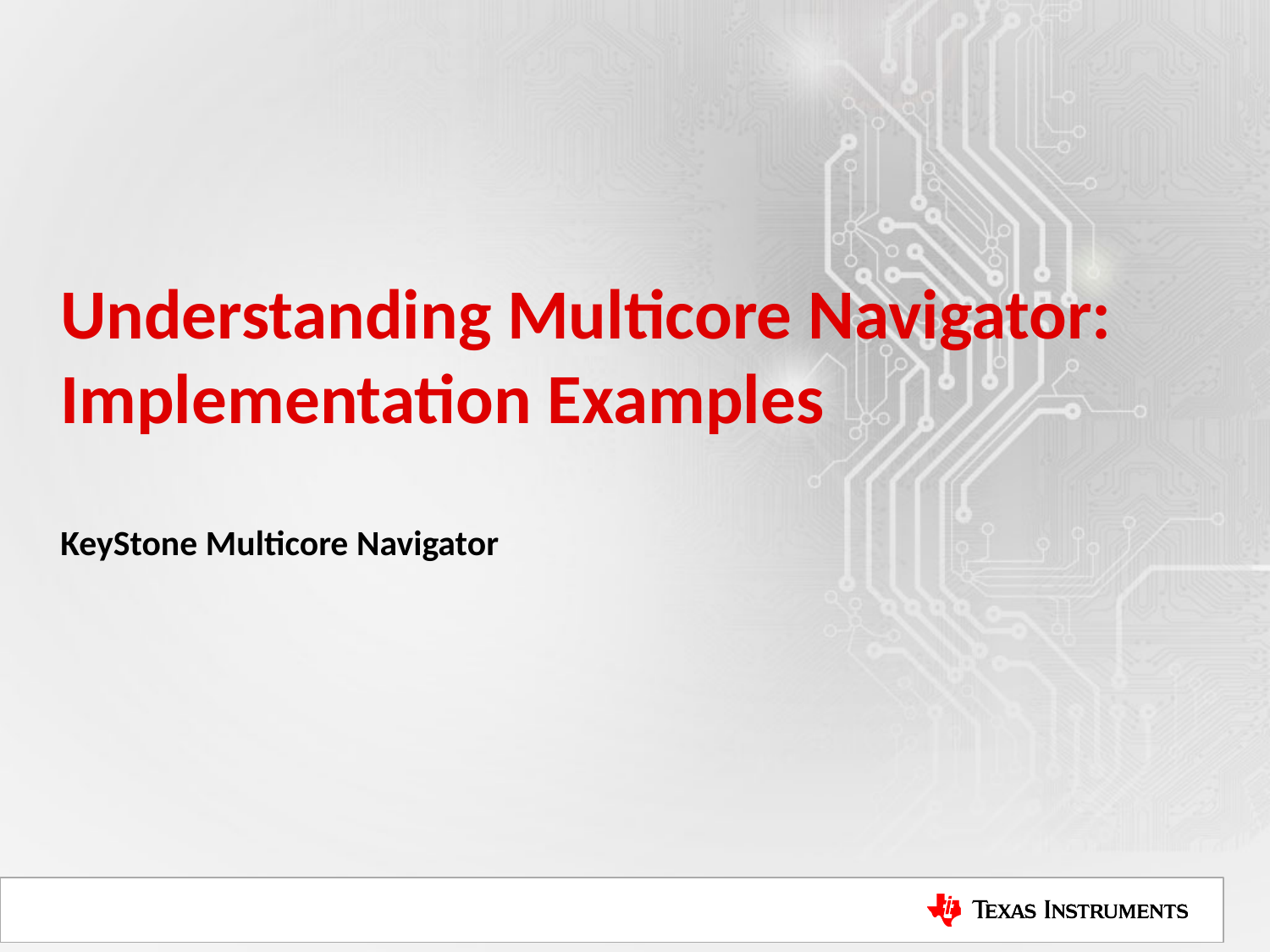

# Understanding Multicore Navigator: Implementation Examples
KeyStone Multicore Navigator